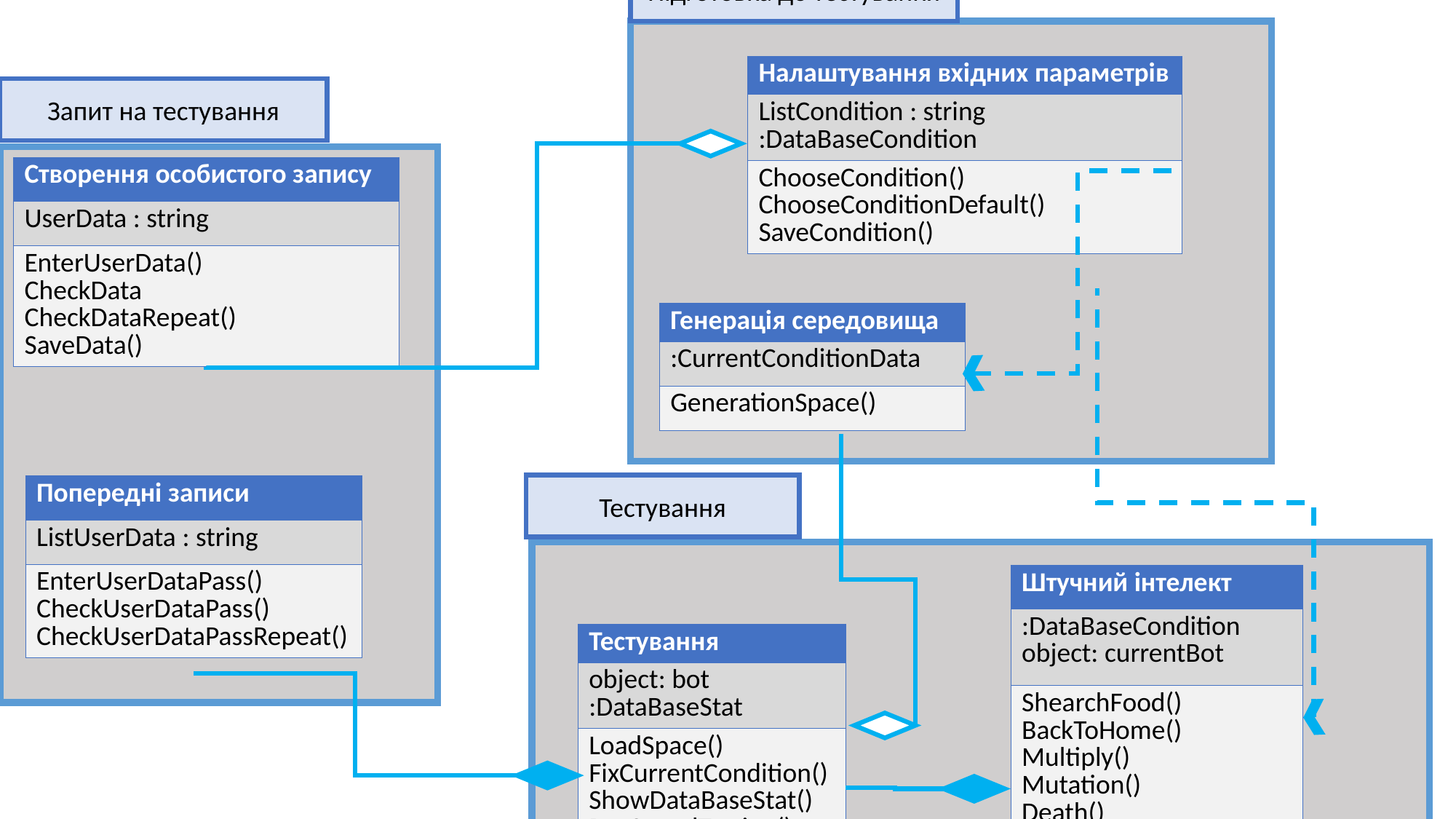

Підготовка до тестування

| Налаштування вхідних параметрів |
| --- |
| ListCondition : string :DataBaseCondition |
| ChooseCondition() ChooseConditionDefault() SaveCondition() |
Запит на тестування

| Створення особистого запису |
| --- |
| UserData : string |
| EnterUserData() CheckData СheckDataRepeat() SaveData() |
| Генерація середовища |
| --- |
| :CurrentConditionData |
| GenerationSpace() |

Тестування
| Попередні записи |
| --- |
| ListUserData : string |
| EnterUserDataPass() CheckUserDataPass() СheckUserDataPassRepeat() |

| Штучний інтелект |
| --- |
| :DataBaseCondition object: currentBot |
| ShearchFood() BackToHome() Multiply() Mutation() Death() |
| Тестування |
| --- |
| object: bot :DataBaseStat |
| LoadSpace() FixCurrentCondition() ShowDataBaseStat() RegSpeedTesting() StopTesting() ContionueTesting() |